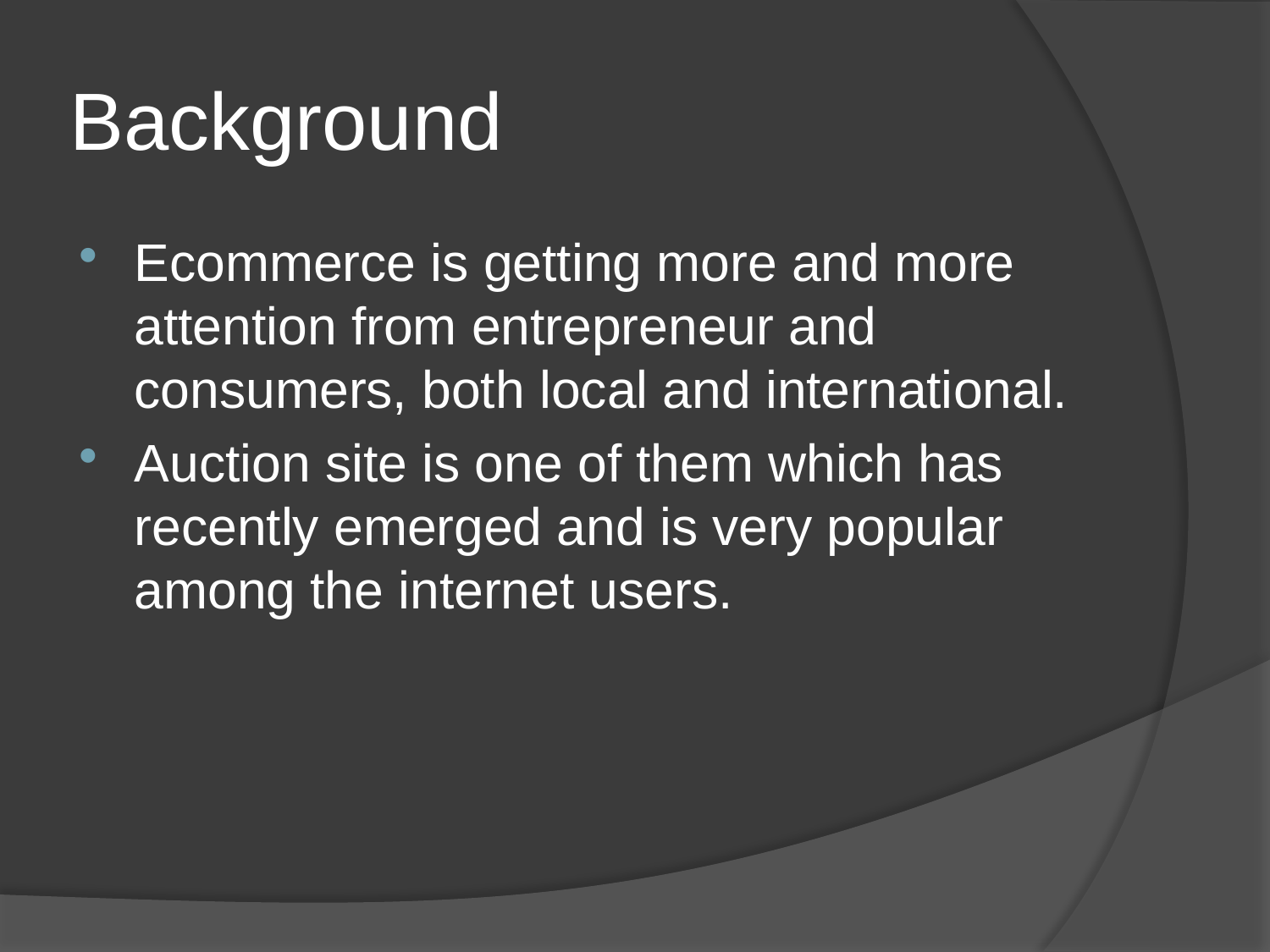

# Background
Ecommerce is getting more and more attention from entrepreneur and consumers, both local and international.
Auction site is one of them which has recently emerged and is very popular among the internet users.